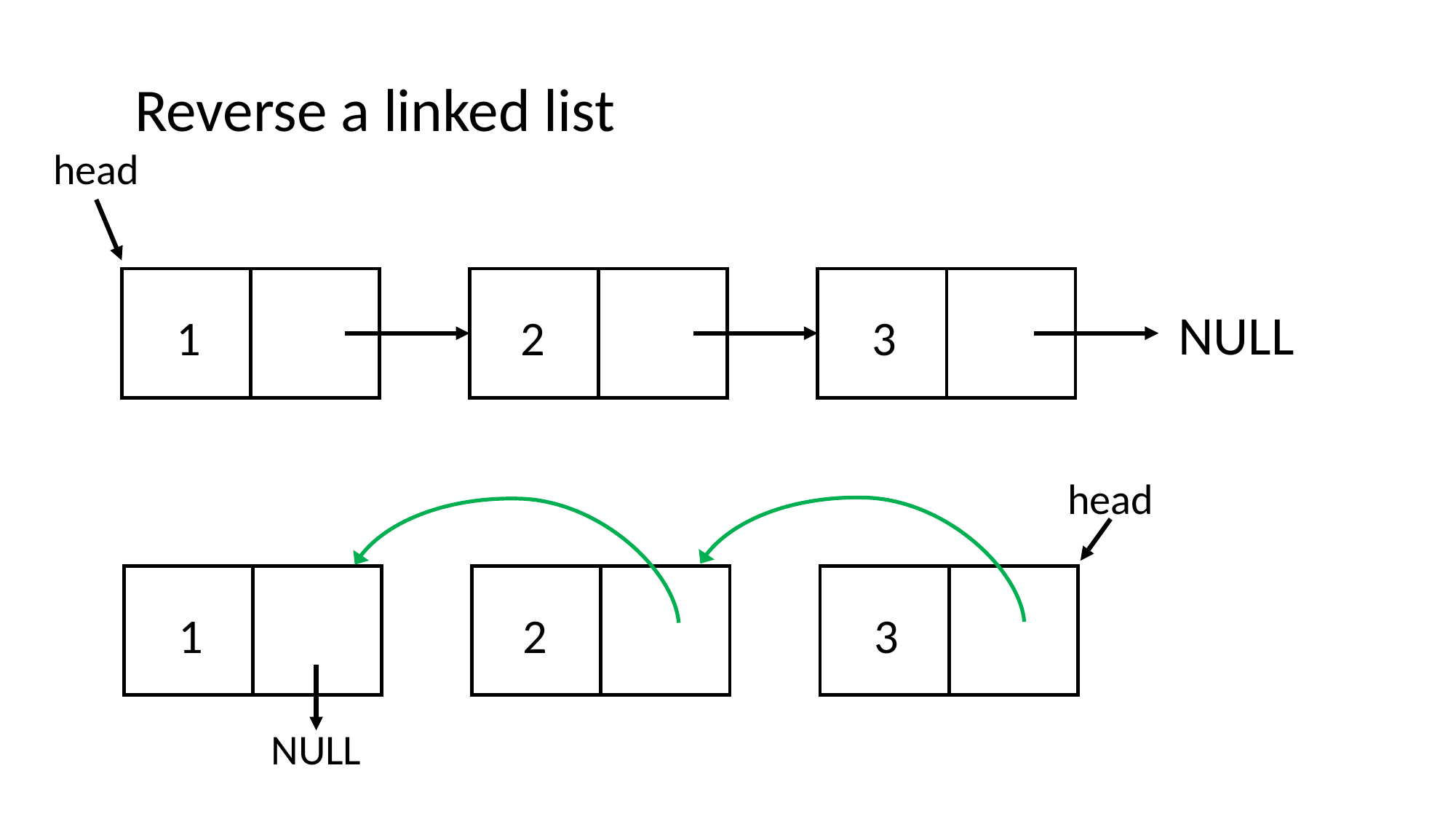

Reverse a linked list
head

NULL
1
2
3
head

1
2
3
NULL